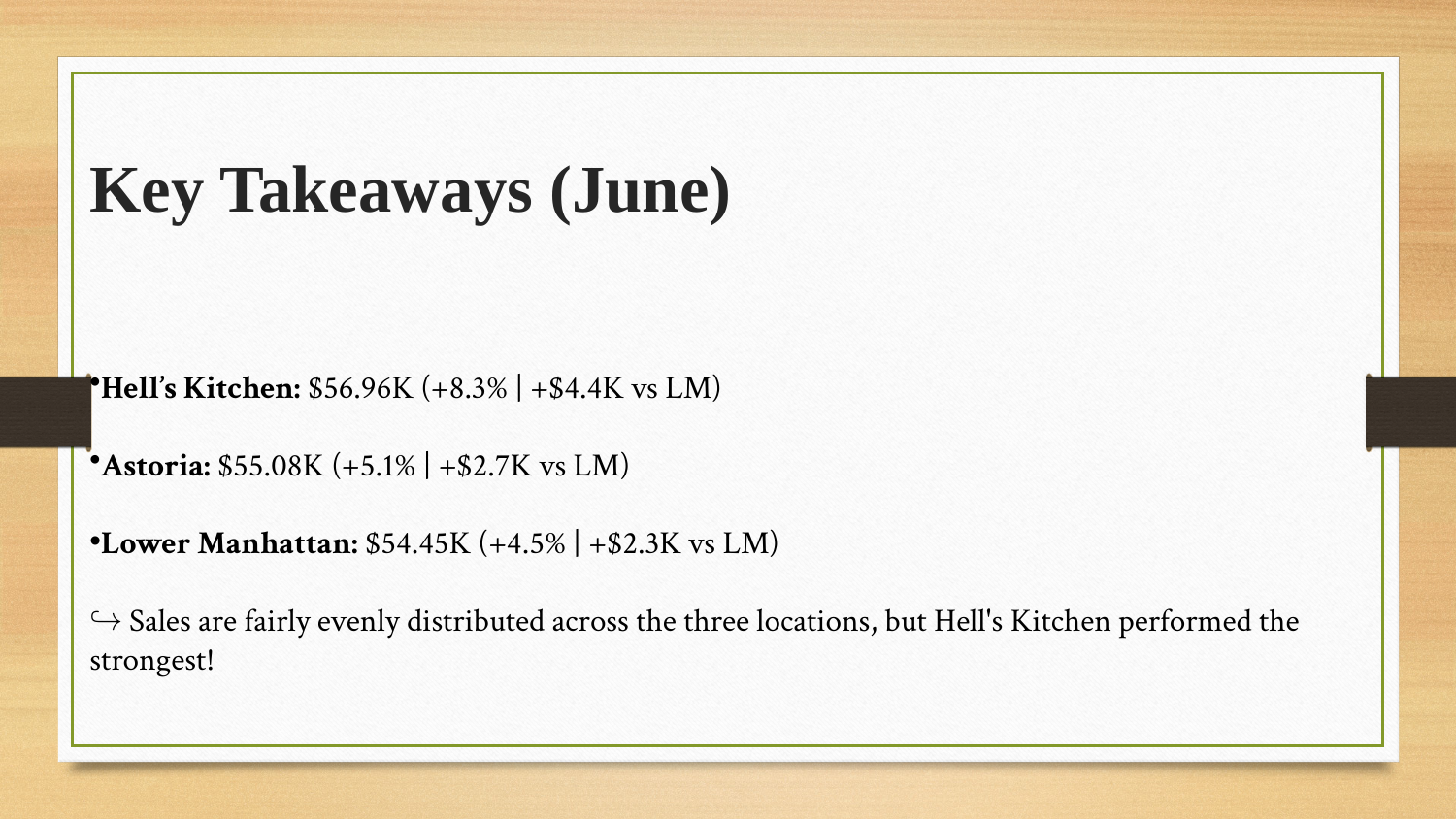

# Key Takeaways (June)
Hell’s Kitchen: $56.96K (+8.3% | +$4.4K vs LM)

Astoria: $55.08K (+5.1% | +$2.7K vs LM)

Lower Manhattan: $54.45K (+4.5% | +$2.3K vs LM)
↪ Sales are fairly evenly distributed across the three locations, but Hell's Kitchen performed the strongest!